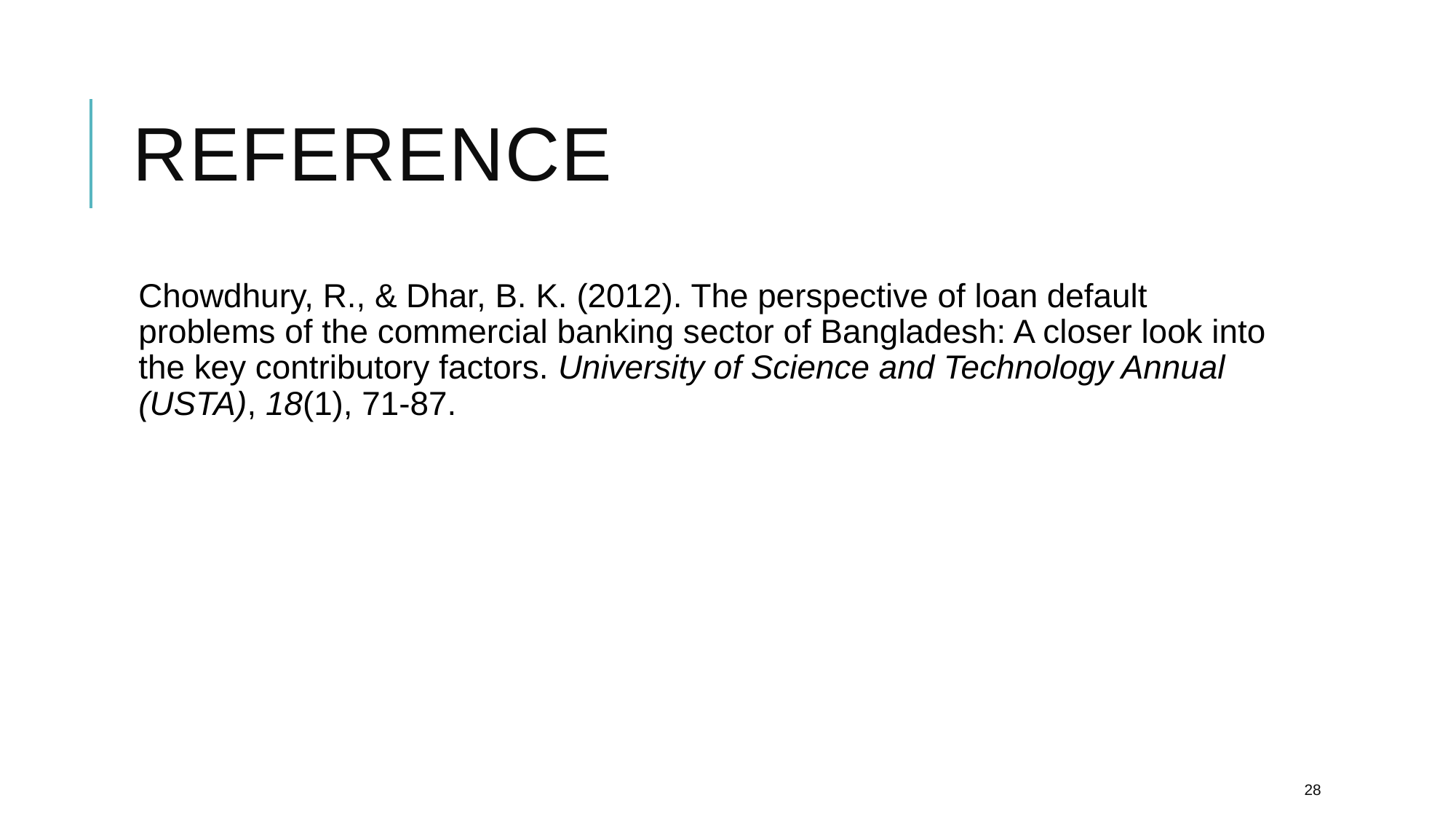

# Reference
Chowdhury, R., & Dhar, B. K. (2012). The perspective of loan default problems of the commercial banking sector of Bangladesh: A closer look into the key contributory factors. University of Science and Technology Annual (USTA), 18(1), 71-87.

28